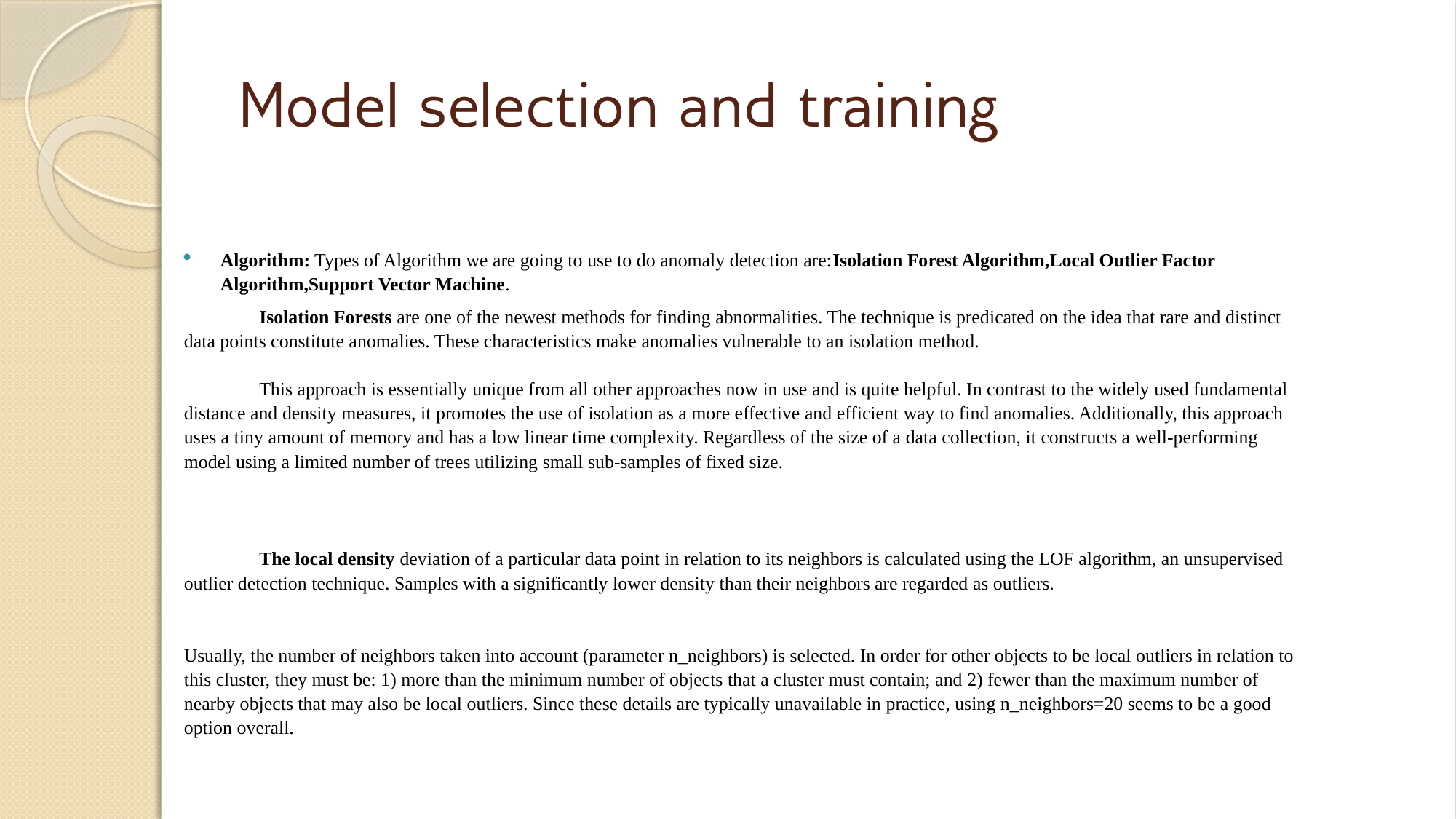

# Model selection and training

Algorithm: Types of Algorithm we are going to use to do anomaly detection are:Isolation Forest Algorithm,Local Outlier Factor Algorithm,Support Vector Machine.
	Isolation Forests are one of the newest methods for finding abnormalities. The technique is predicated on the idea that rare and distinct data points constitute anomalies. These characteristics make anomalies vulnerable to an isolation method.
	This approach is essentially unique from all other approaches now in use and is quite helpful. In contrast to the widely used fundamental distance and density measures, it promotes the use of isolation as a more effective and efficient way to find anomalies. Additionally, this approach uses a tiny amount of memory and has a low linear time complexity. Regardless of the size of a data collection, it constructs a well-performing model using a limited number of trees utilizing small sub-samples of fixed size.

	The local density deviation of a particular data point in relation to its neighbors is calculated using the LOF algorithm, an unsupervised outlier detection technique. Samples with a significantly lower density than their neighbors are regarded as outliers.
Usually, the number of neighbors taken into account (parameter n_neighbors) is selected. In order for other objects to be local outliers in relation to this cluster, they must be: 1) more than the minimum number of objects that a cluster must contain; and 2) fewer than the maximum number of nearby objects that may also be local outliers. Since these details are typically unavailable in practice, using n_neighbors=20 seems to be a good option overall.